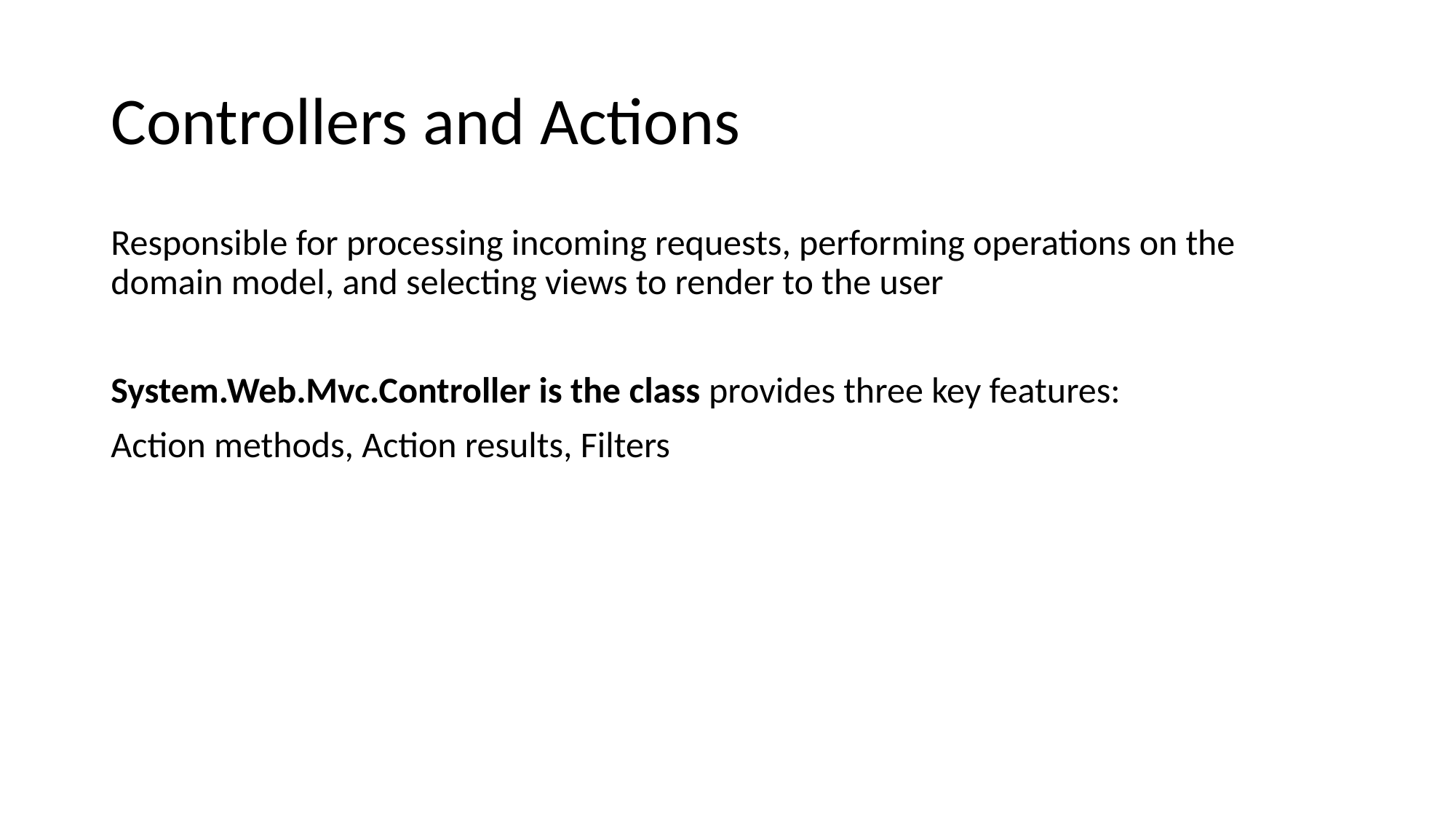

# Controllers and Actions
Responsible for processing incoming requests, performing operations on the domain model, and selecting views to render to the user

System.Web.Mvc.Controller is the class provides three key features:
Action methods, Action results, Filters